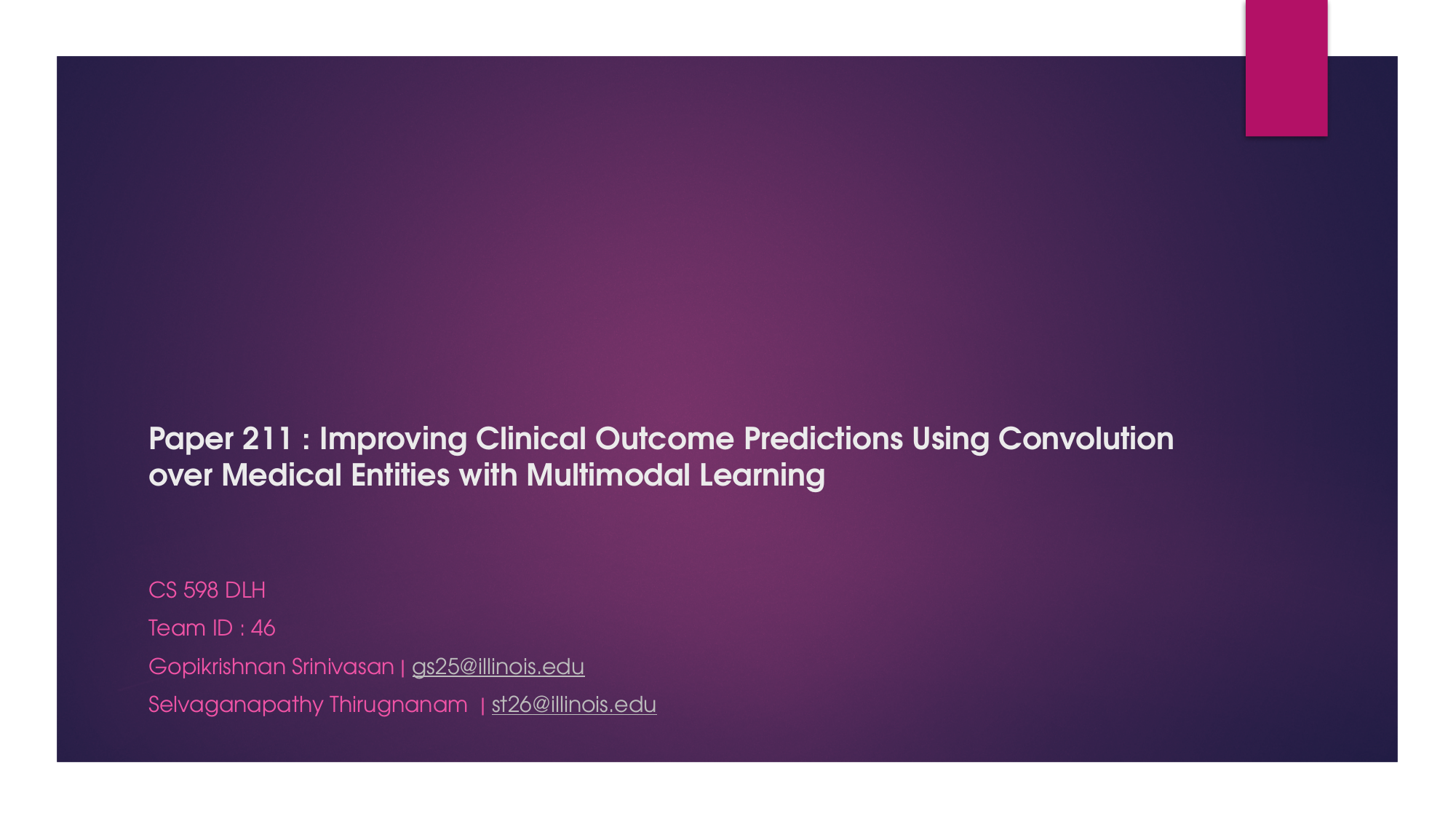

# Paper 211 : Improving Clinical Outcome Predictions Using Convolution over Medical Entities with Multimodal Learning
CS 598 DLH
Team ID : 46
Gopikrishnan Srinivasan | gs25@illinois.edu
Selvaganapathy Thirugnanam  | st26@illinois.edu